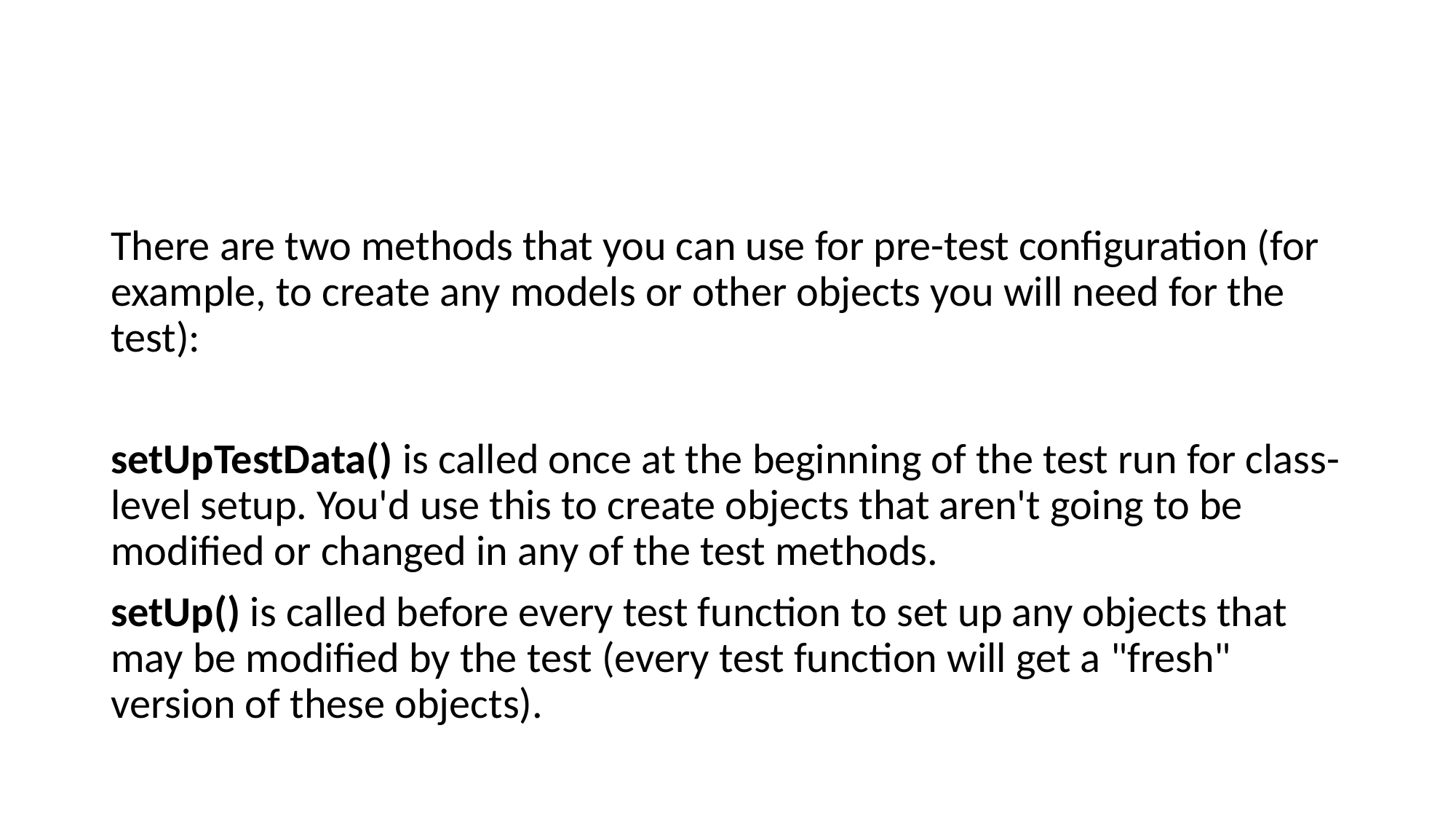

There are two methods that you can use for pre-test configuration (for example, to create any models or other objects you will need for the test):

setUpTestData() is called once at the beginning of the test run for class-level setup. You'd use this to create objects that aren't going to be modified or changed in any of the test methods.
setUp() is called before every test function to set up any objects that may be modified by the test (every test function will get a "fresh" version of these objects).